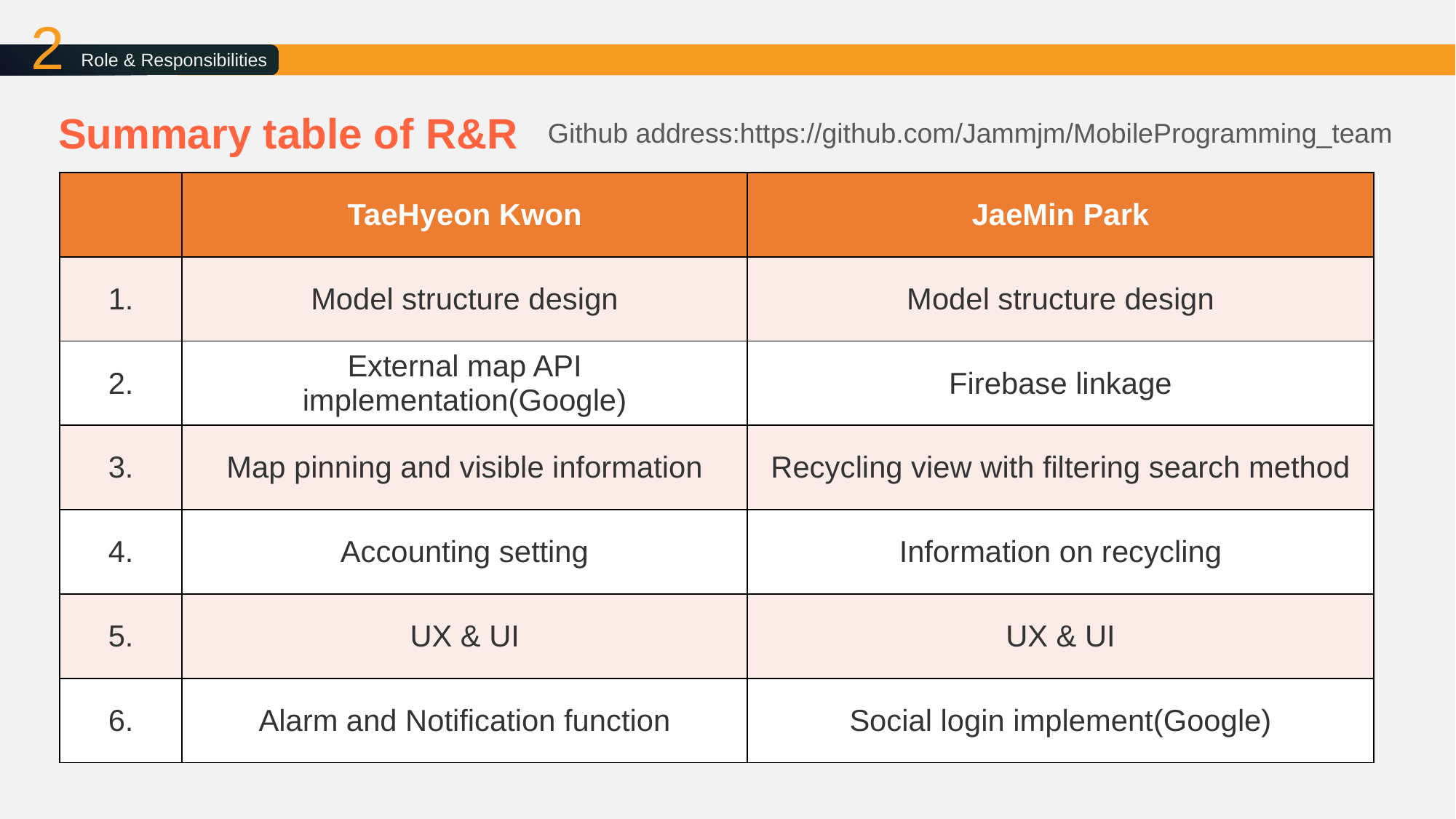

2
Role & Responsibilities
Summary table of R&R
Github address:https://github.com/Jammjm/MobileProgramming_team
|  | TaeHyeon Kwon | JaeMin Park |
| --- | --- | --- |
| 1. | Model structure design | Model structure design |
| 2. | External map API implementation(Google) | Firebase linkage |
| 3. | Map pinning and visible information | Recycling view with filtering search method |
| 4. | Accounting setting | Information on recycling |
| 5. | UX & UI | UX & UI |
| 6. | Alarm and Notification function | Social login implement(Google) |